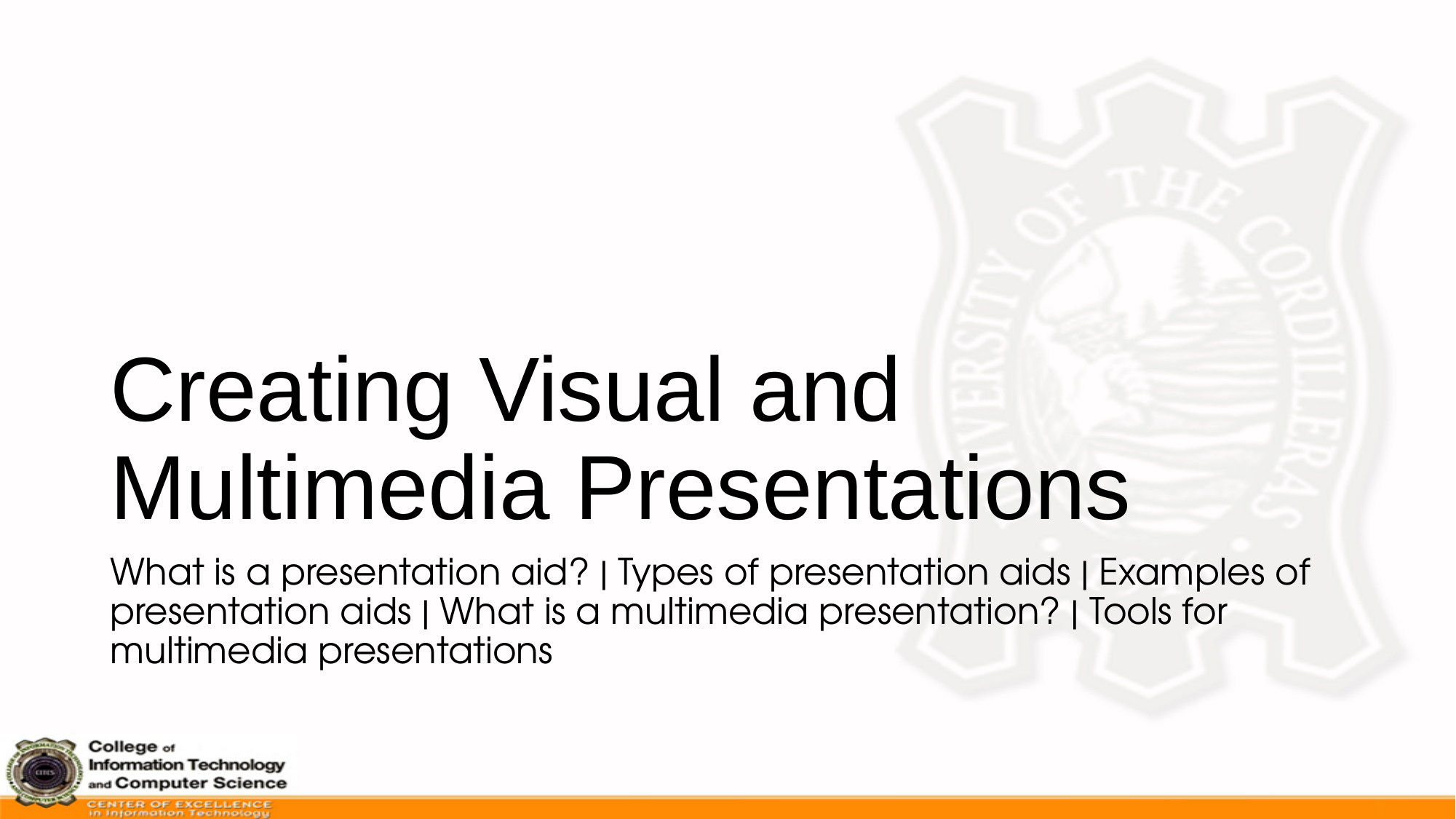

# Creating Visual and Multimedia Presentations
What is a presentation aid? | Types of presentation aids | Examples of presentation aids | What is a multimedia presentation? | Tools for multimedia presentations